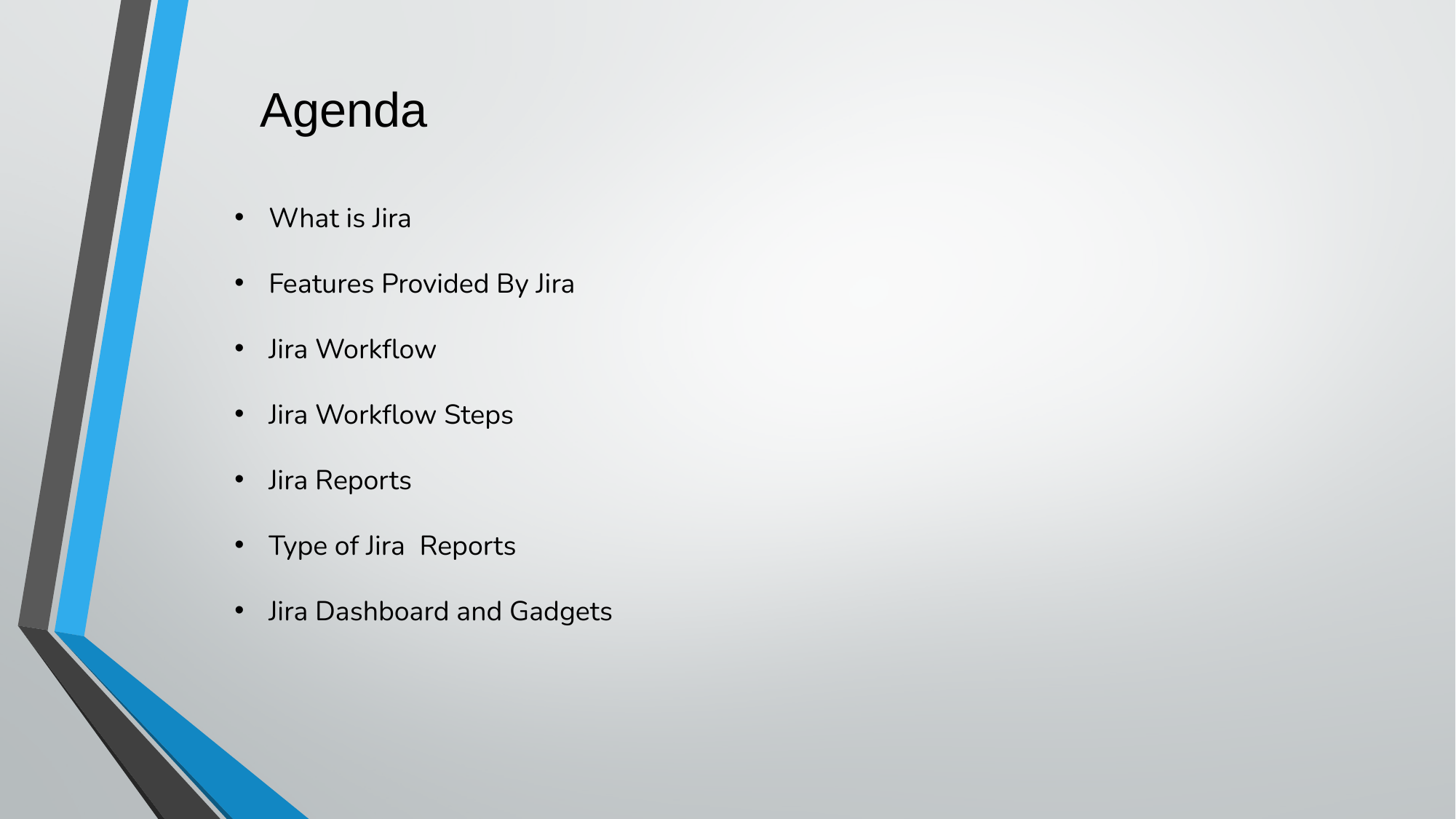

Agenda
What is Jira

Features Provided By Jira

Jira Workflow

Jira Workflow Steps

Jira Reports

Type of Jira  Reports

Jira Dashboard and Gadgets